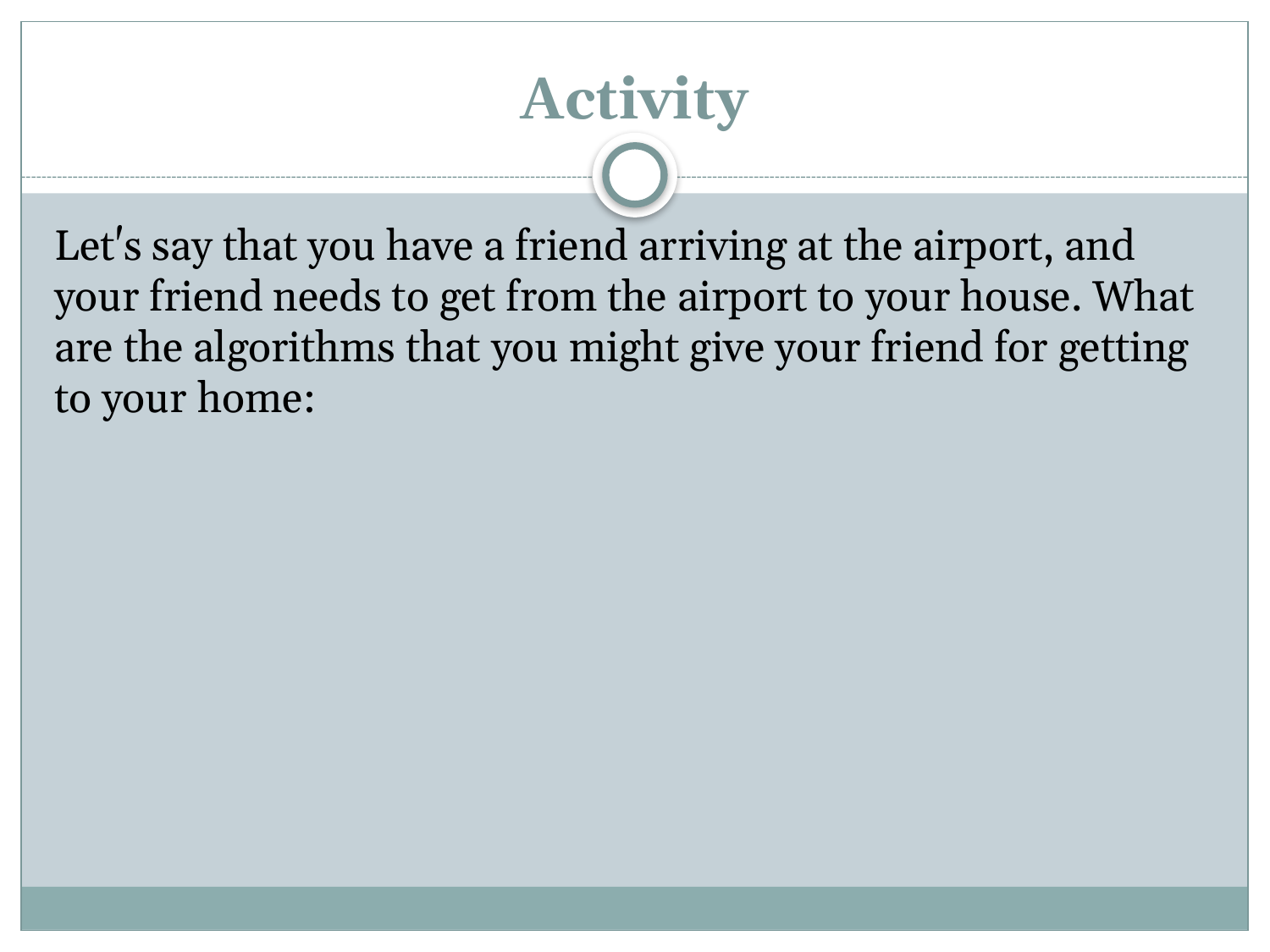

# Activity
Let's say that you have a friend arriving at the airport, and your friend needs to get from the airport to your house. What are the algorithms that you might give your friend for getting to your home: